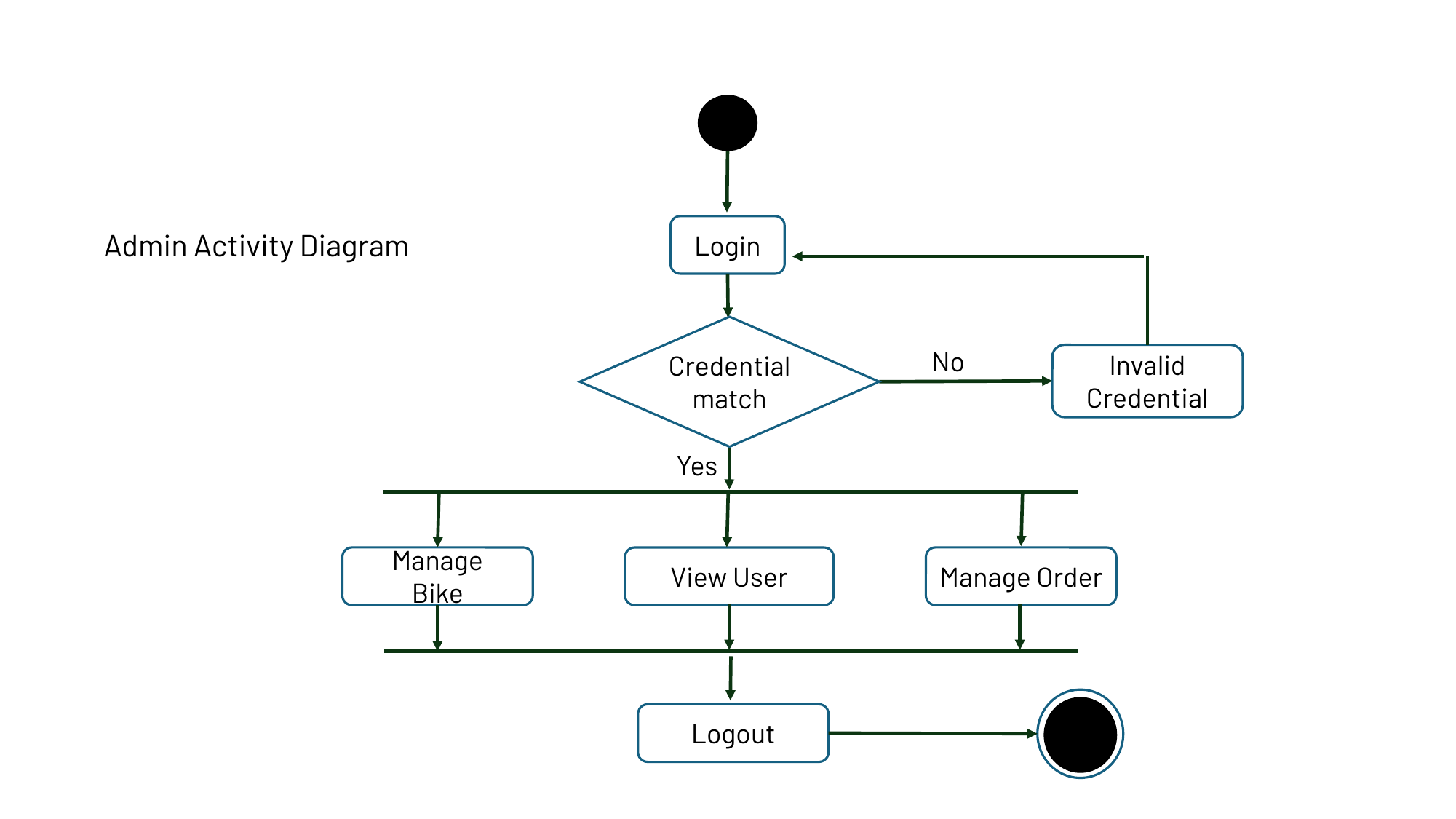

Login
Admin Activity Diagram
Credential match
No
Invalid Credential
Yes
Manage Order
Manage
Bike
View User

Logout